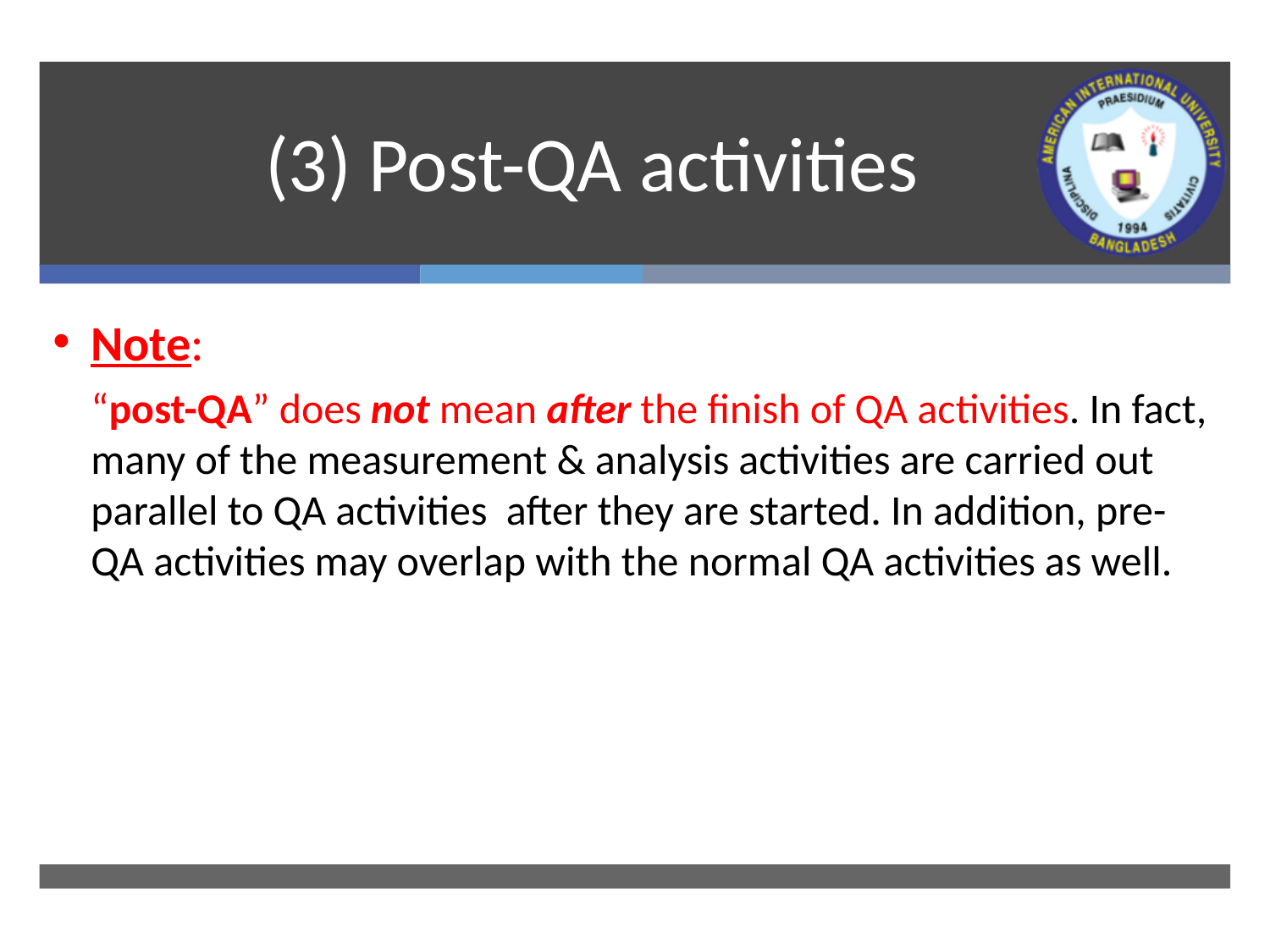

# (3) Post-QA activities
Note:
	“post-QA” does not mean after the finish of QA activities. In fact, many of the measurement & analysis activities are carried out parallel to QA activities  after they are started. In addition, pre-QA activities may overlap with the normal QA activities as well.